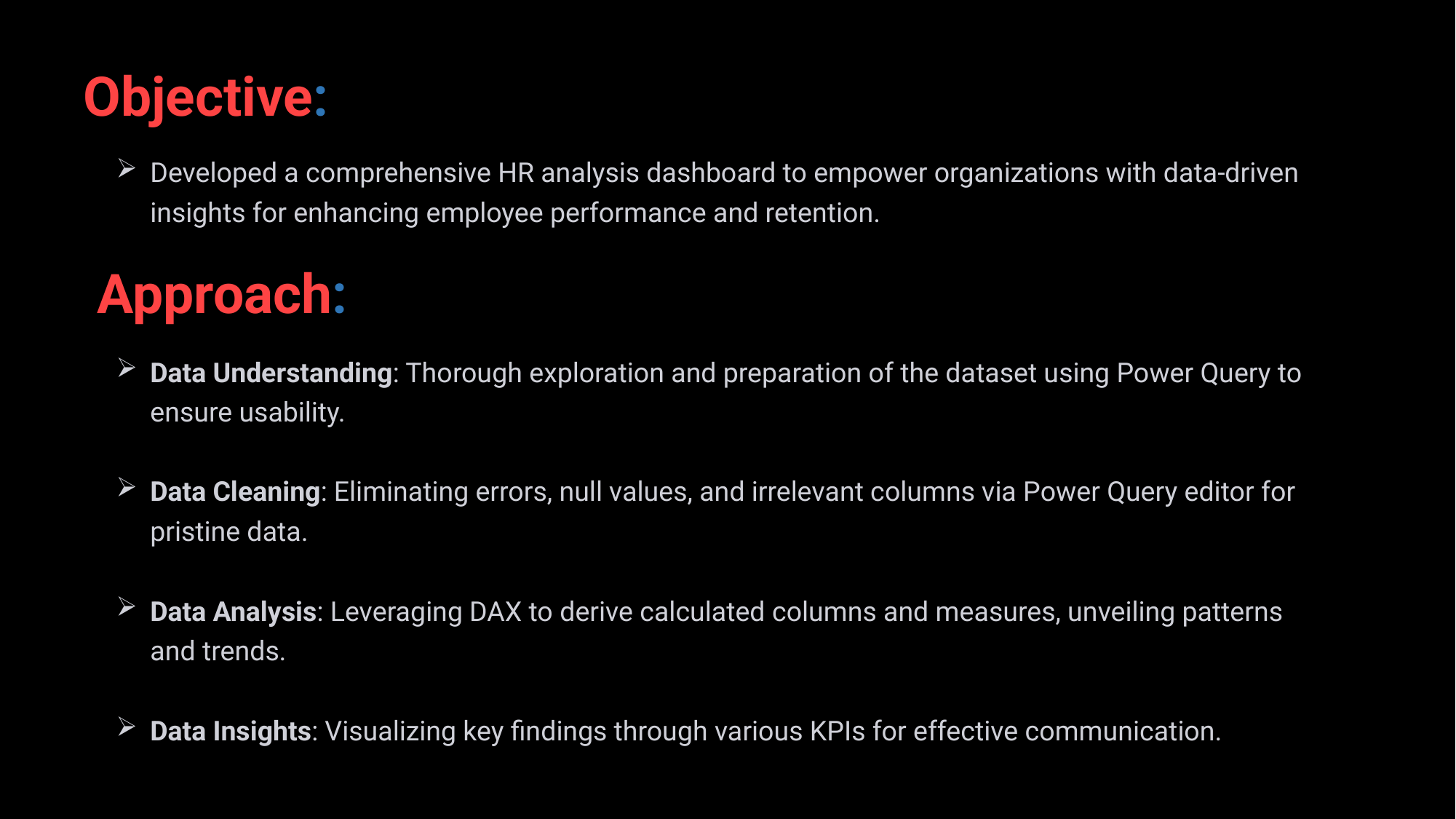

Objective:
Developed a comprehensive HR analysis dashboard to empower organizations with data-driven insights for enhancing employee performance and retention.
 Approach:
Data Understanding: Thorough exploration and preparation of the dataset using Power Query to ensure usability.

Data Cleaning: Eliminating errors, null values, and irrelevant columns via Power Query editor for pristine data.

Data Analysis: Leveraging DAX to derive calculated columns and measures, unveiling patterns and trends.

Data Insights: Visualizing key findings through various KPIs for effective communication.